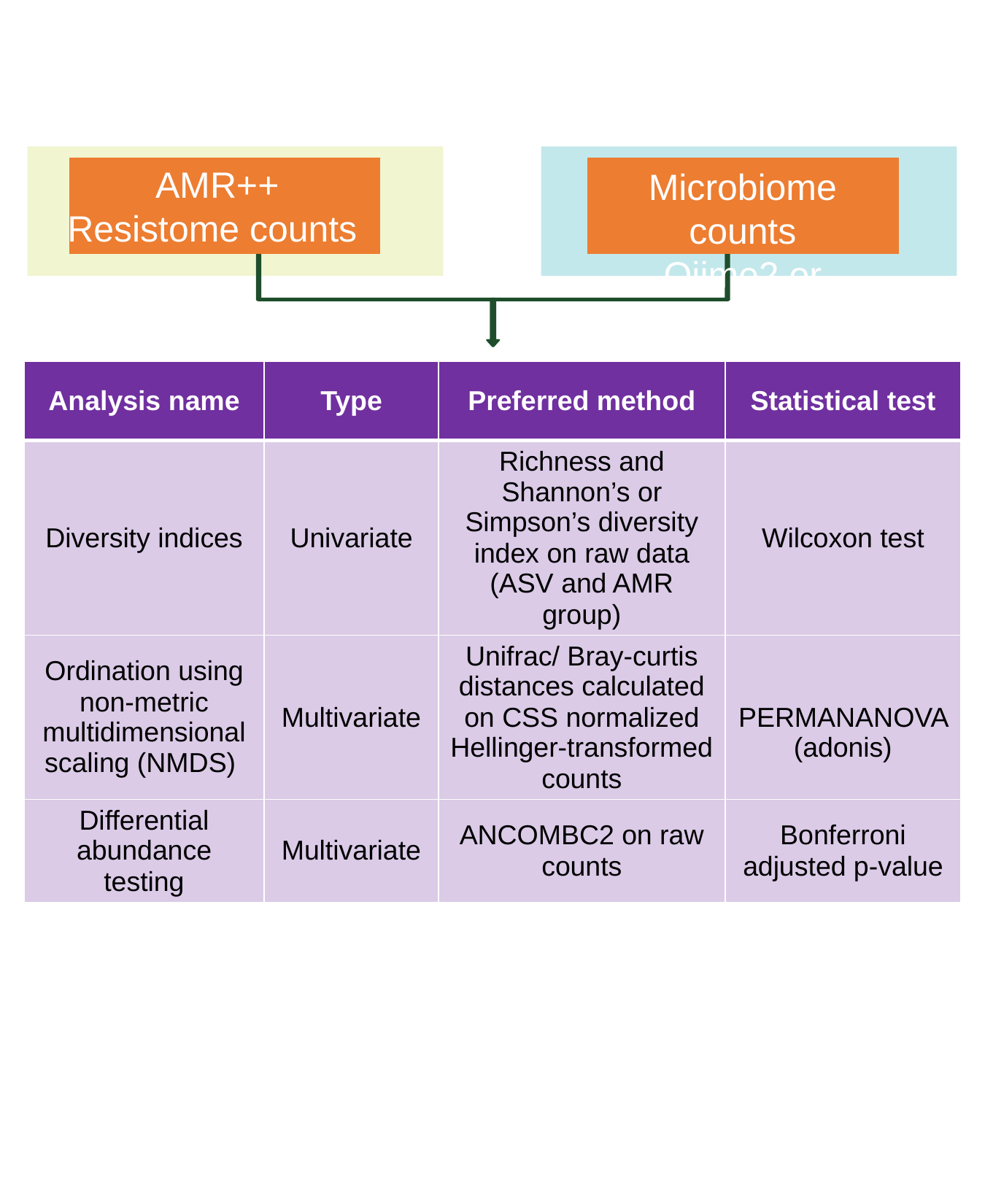

AMR++
Resistome counts
Microbiome counts
Qiime2 or Kraken2

| Analysis name | Type | Preferred method | Statistical test |
| --- | --- | --- | --- |
| Diversity indices | Univariate | Richness and Shannon’s or Simpson’s diversity index on raw data (ASV and AMR group) | Wilcoxon test |
| Ordination using non-metric multidimensional scaling (NMDS) | Multivariate | Unifrac/ Bray-curtis distances calculated on CSS normalized Hellinger-transformed counts | PERMANANOVA (adonis) |
| Differential abundance testing | Multivariate | ANCOMBC2 on raw counts | Bonferroni adjusted p-value |